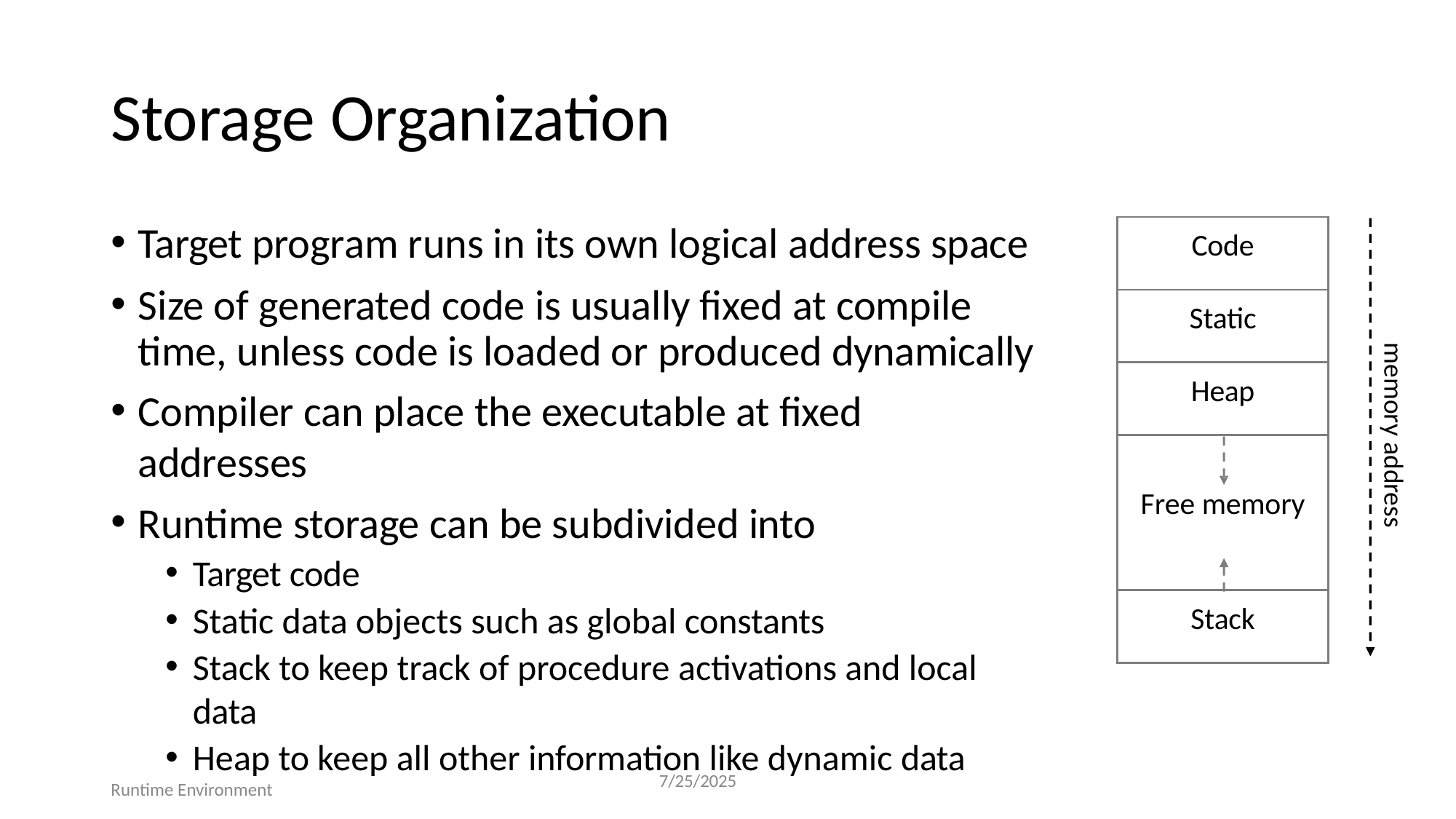

# Storage Organization
Target program runs in its own logical address space
Size of generated code is usually fixed at compile time, unless code is loaded or produced dynamically
Compiler can place the executable at fixed addresses
Runtime storage can be subdivided into
Target code
Static data objects such as global constants
Stack to keep track of procedure activations and local data
Heap to keep all other information like dynamic data
| Code |
| --- |
| Static |
| Heap |
| Free memory |
| Stack |

memory address

6
7/25/2025
Runtime Environment